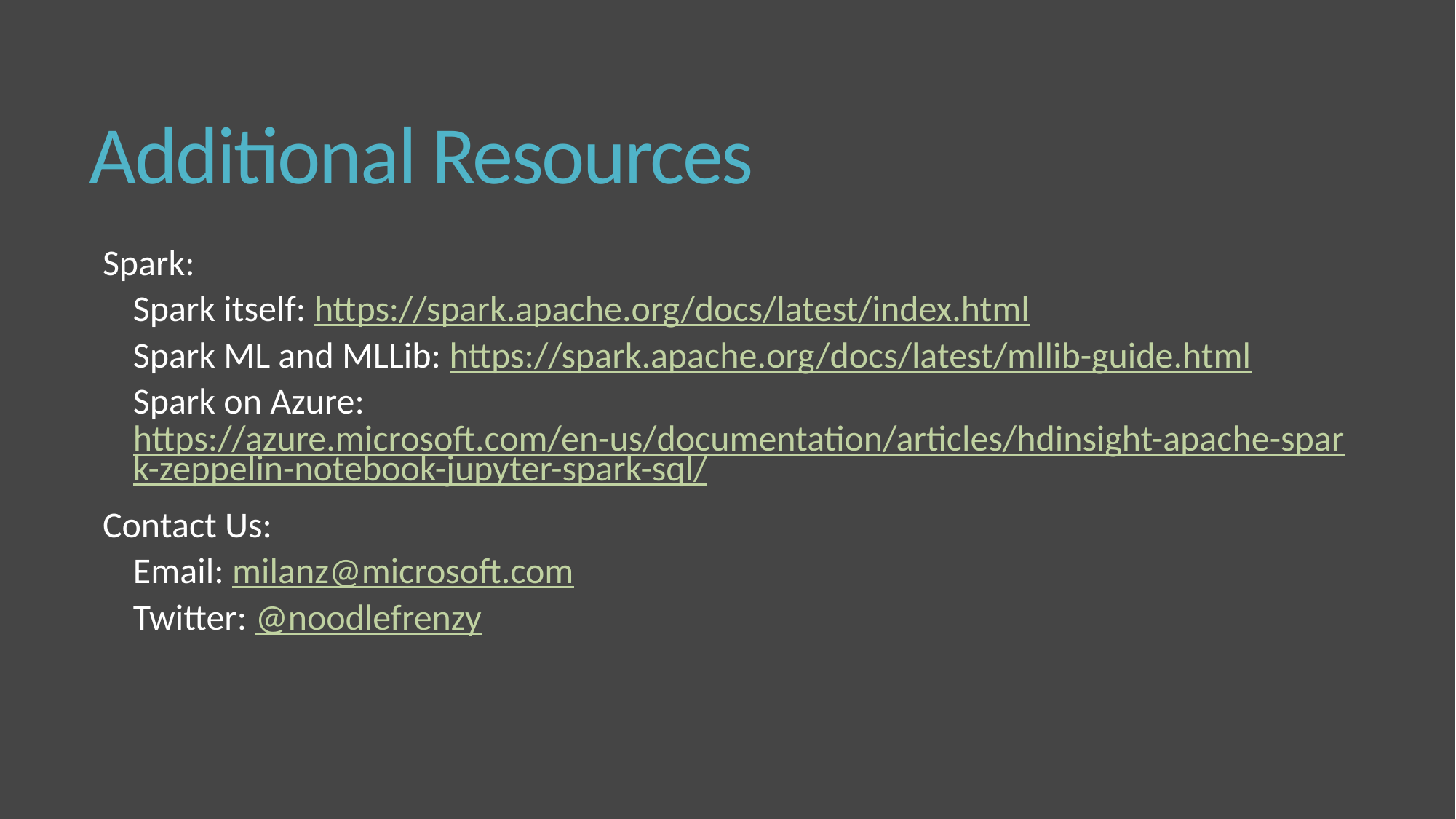

# Additional Resources
Spark:
Spark itself: https://spark.apache.org/docs/latest/index.html
Spark ML and MLLib: https://spark.apache.org/docs/latest/mllib-guide.html
Spark on Azure: https://azure.microsoft.com/en-us/documentation/articles/hdinsight-apache-spark-zeppelin-notebook-jupyter-spark-sql/
Contact Us:
Email: milanz@microsoft.com
Twitter: @noodlefrenzy